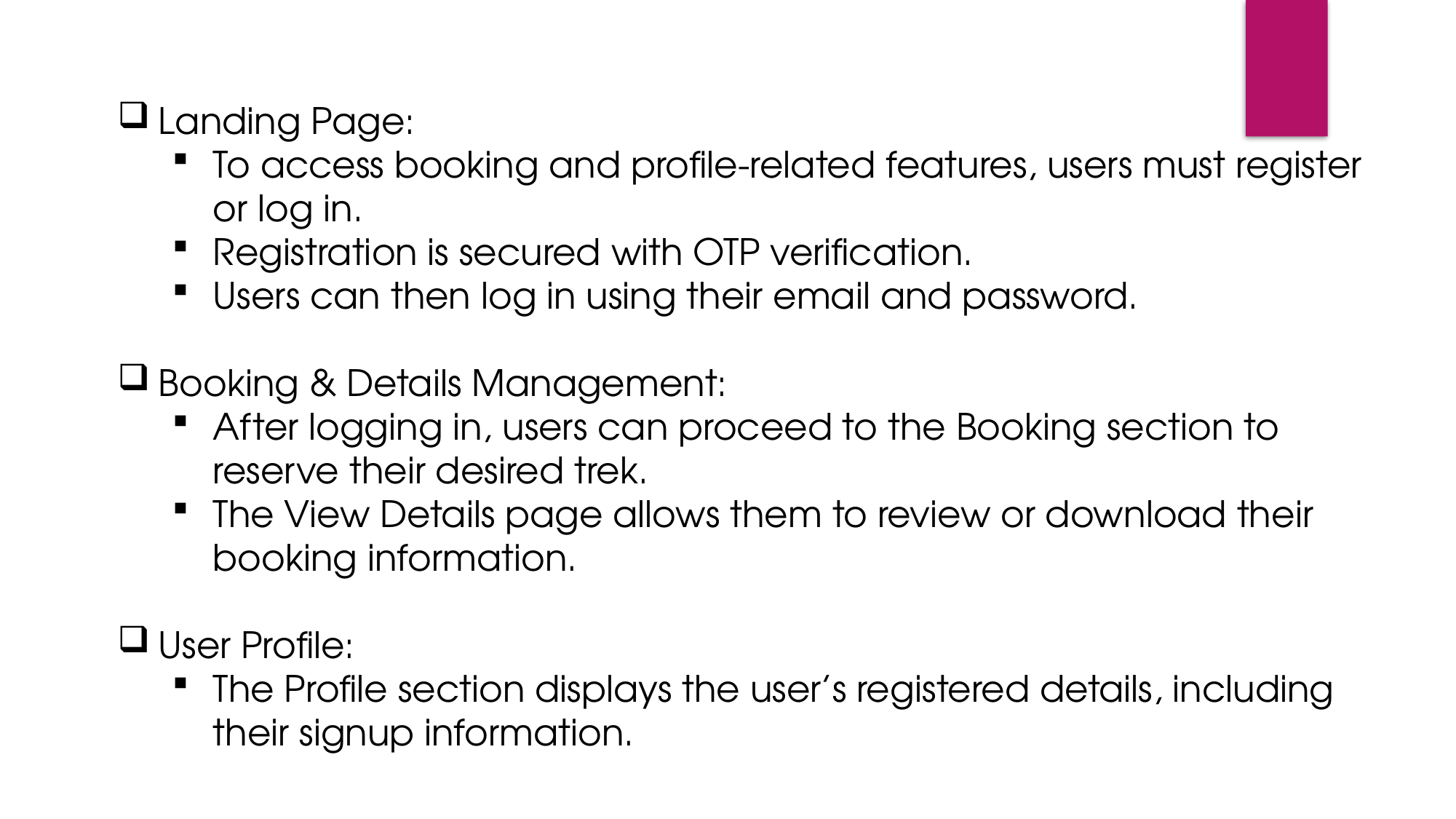

Landing Page:
To access booking and profile-related features, users must register or log in.
Registration is secured with OTP verification.
Users can then log in using their email and password.

Booking & Details Management:
After logging in, users can proceed to the Booking section to reserve their desired trek.
The View Details page allows them to review or download their booking information.

User Profile:
The Profile section displays the user’s registered details, including their signup information.